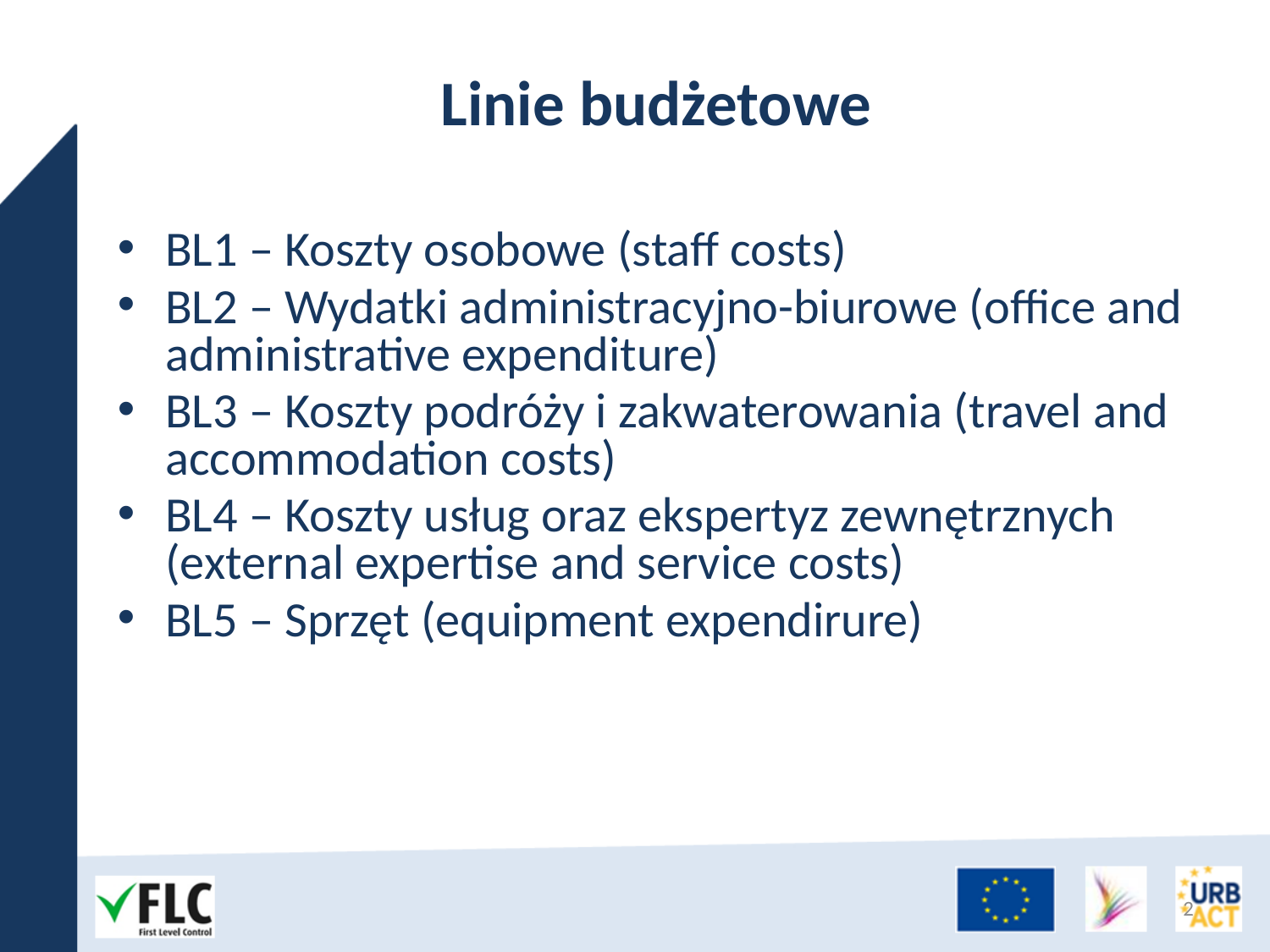

Linie budżetowe
BL1 – Koszty osobowe (staff costs)
BL2 – Wydatki administracyjno-biurowe (office and administrative expenditure)
BL3 – Koszty podróży i zakwaterowania (travel and accommodation costs)
BL4 – Koszty usług oraz ekspertyz zewnętrznych (external expertise and service costs)
BL5 – Sprzęt (equipment expendirure)

2